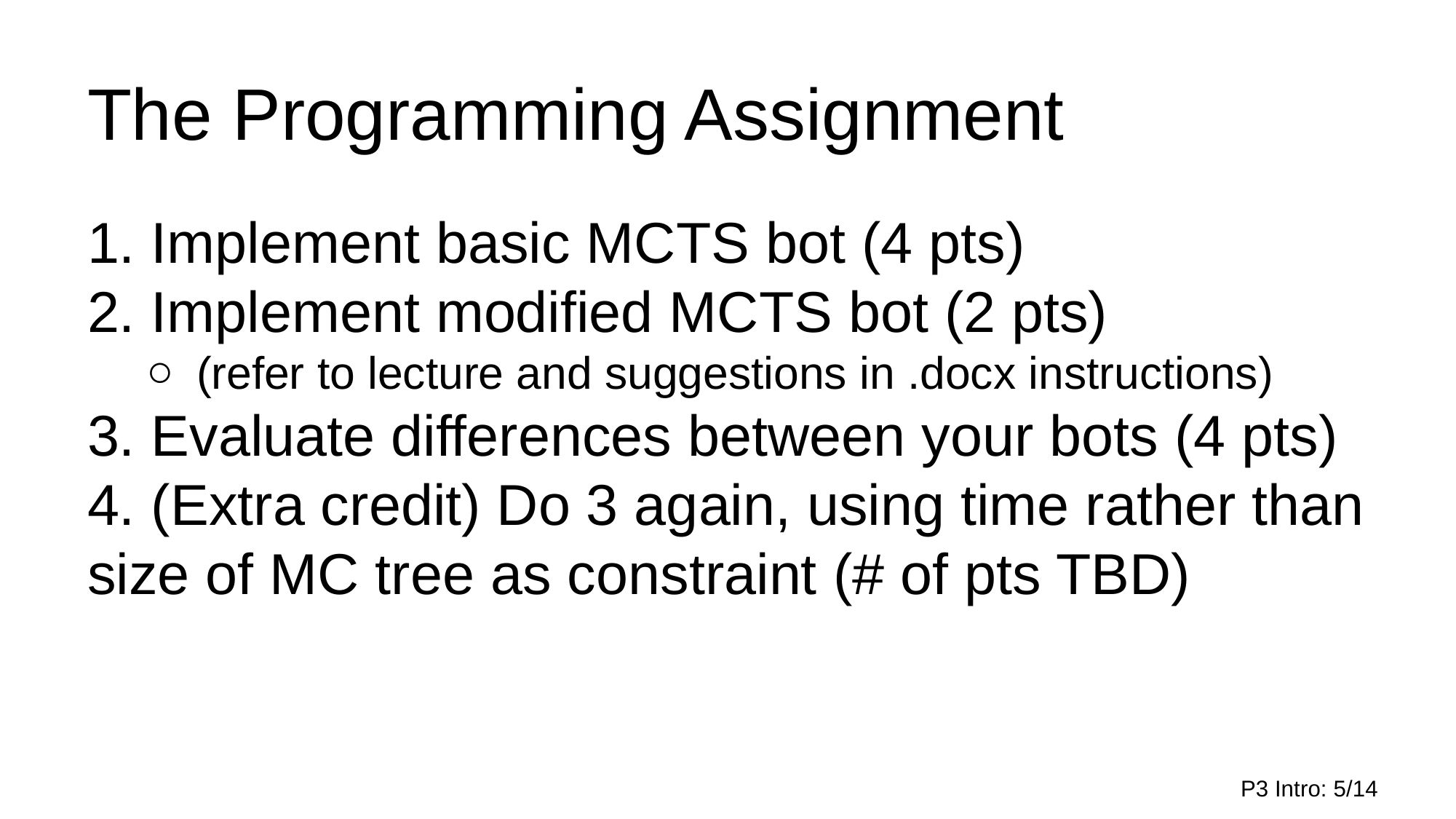

# The Programming Assignment
1. Implement basic MCTS bot (4 pts)
2. Implement modified MCTS bot (2 pts)
(refer to lecture and suggestions in .docx instructions)
3. Evaluate differences between your bots (4 pts)
4. (Extra credit) Do 3 again, using time rather than size of MC tree as constraint (# of pts TBD)
P3 Intro: 5/14